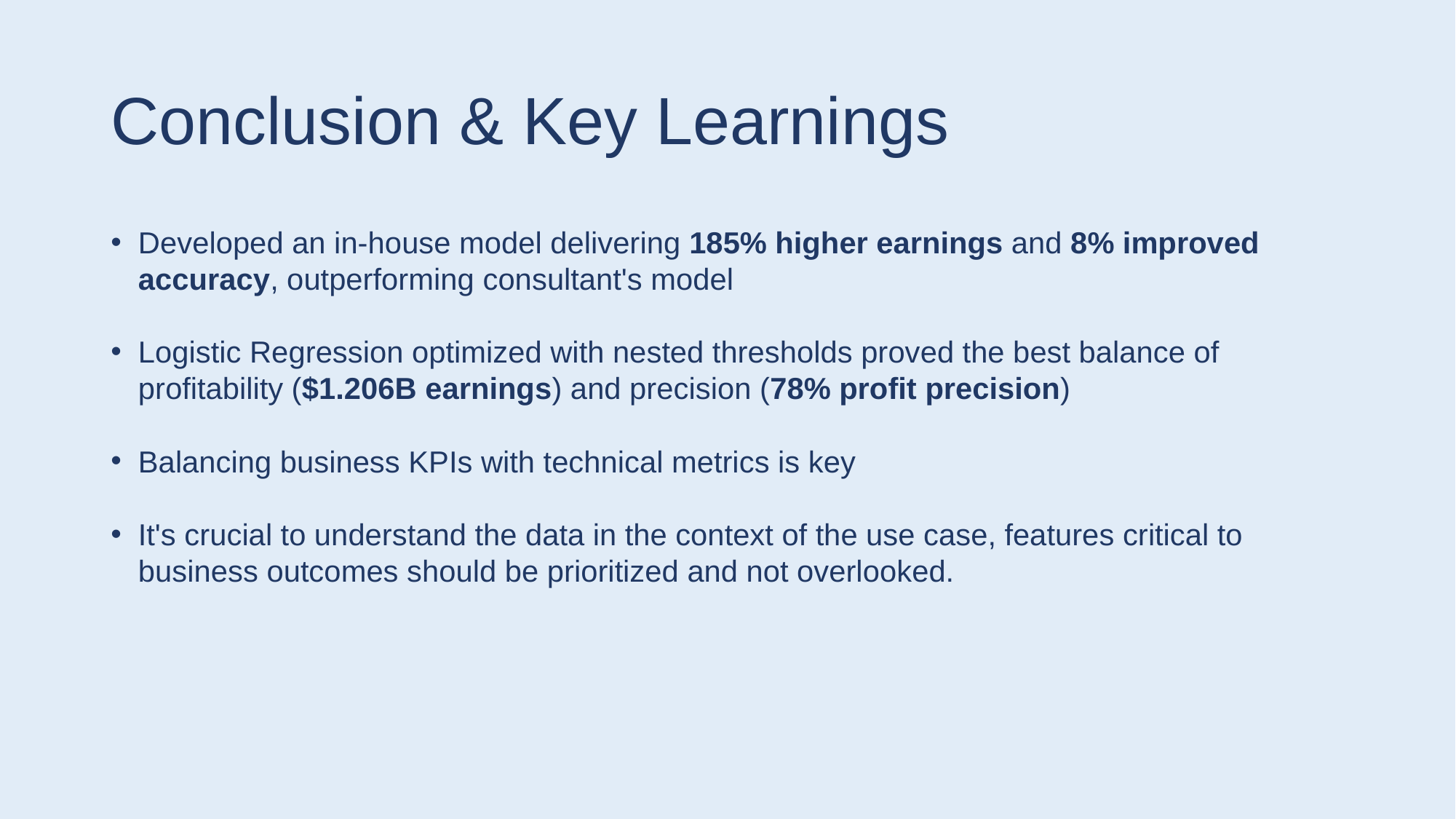

# Conclusion & Key Learnings
Developed an in-house model delivering 185% higher earnings and 8% improved accuracy, outperforming consultant's model

Logistic Regression optimized with nested thresholds proved the best balance of profitability ($1.206B earnings) and precision (78% profit precision)

Balancing business KPIs with technical metrics is key

It's crucial to understand the data in the context of the use case, features critical to business outcomes should be prioritized and not overlooked.